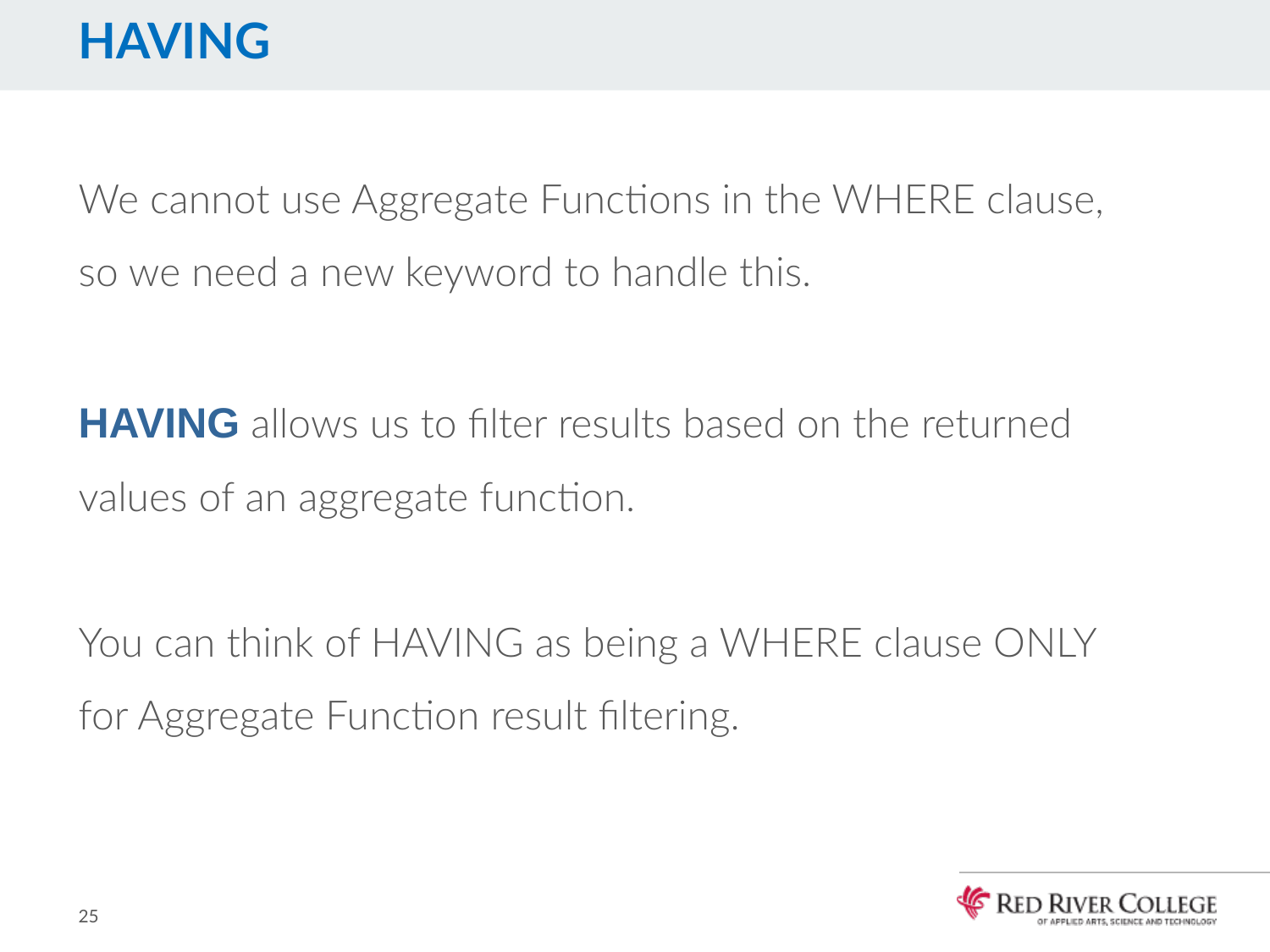

# HAVING
We cannot use Aggregate Functions in the WHERE clause, so we need a new keyword to handle this.
HAVING allows us to filter results based on the returned values of an aggregate function.

You can think of HAVING as being a WHERE clause ONLY for Aggregate Function result filtering.
25